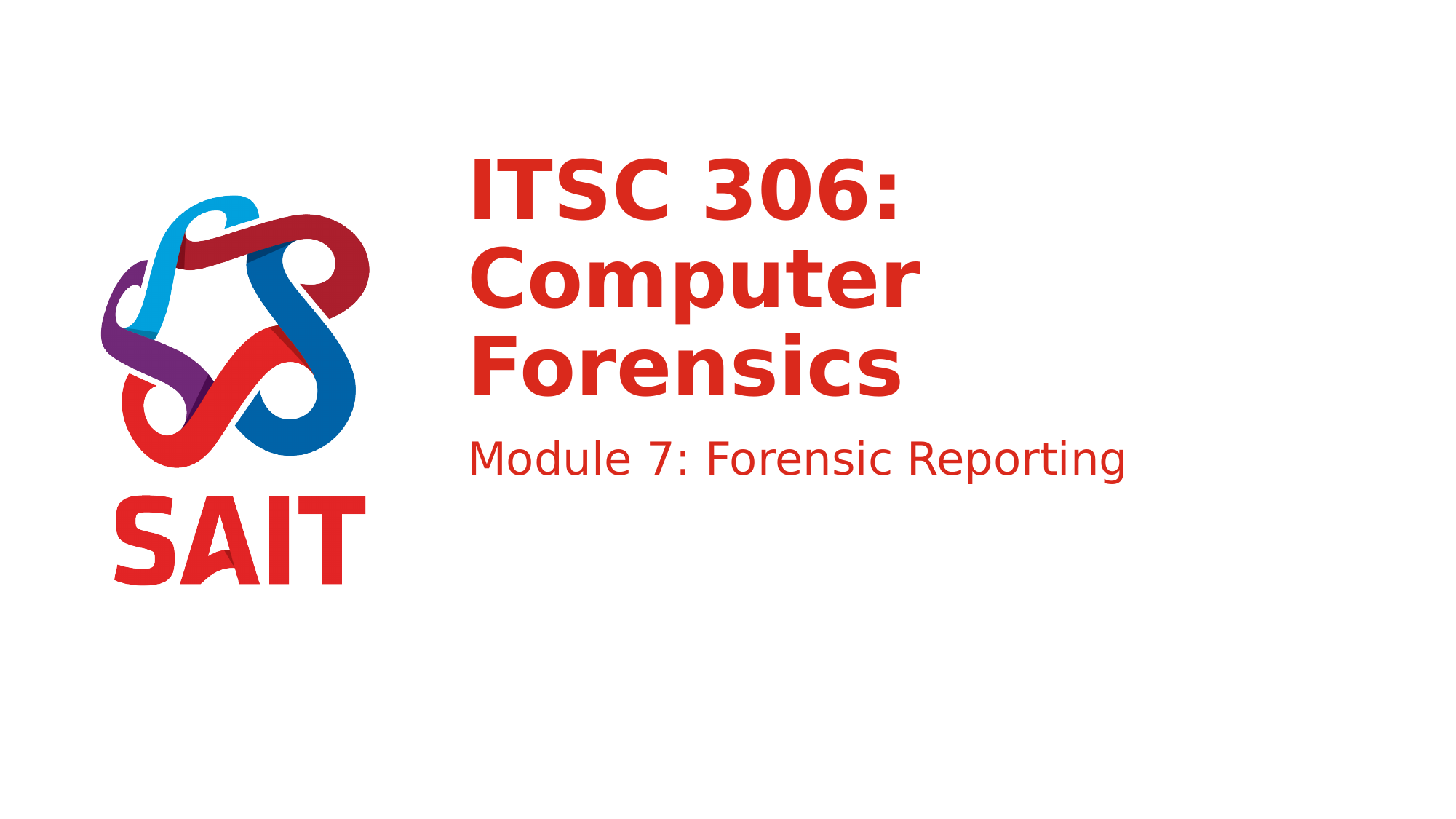

# ITSC 306: Computer Forensics
Module 7: Forensic Reporting